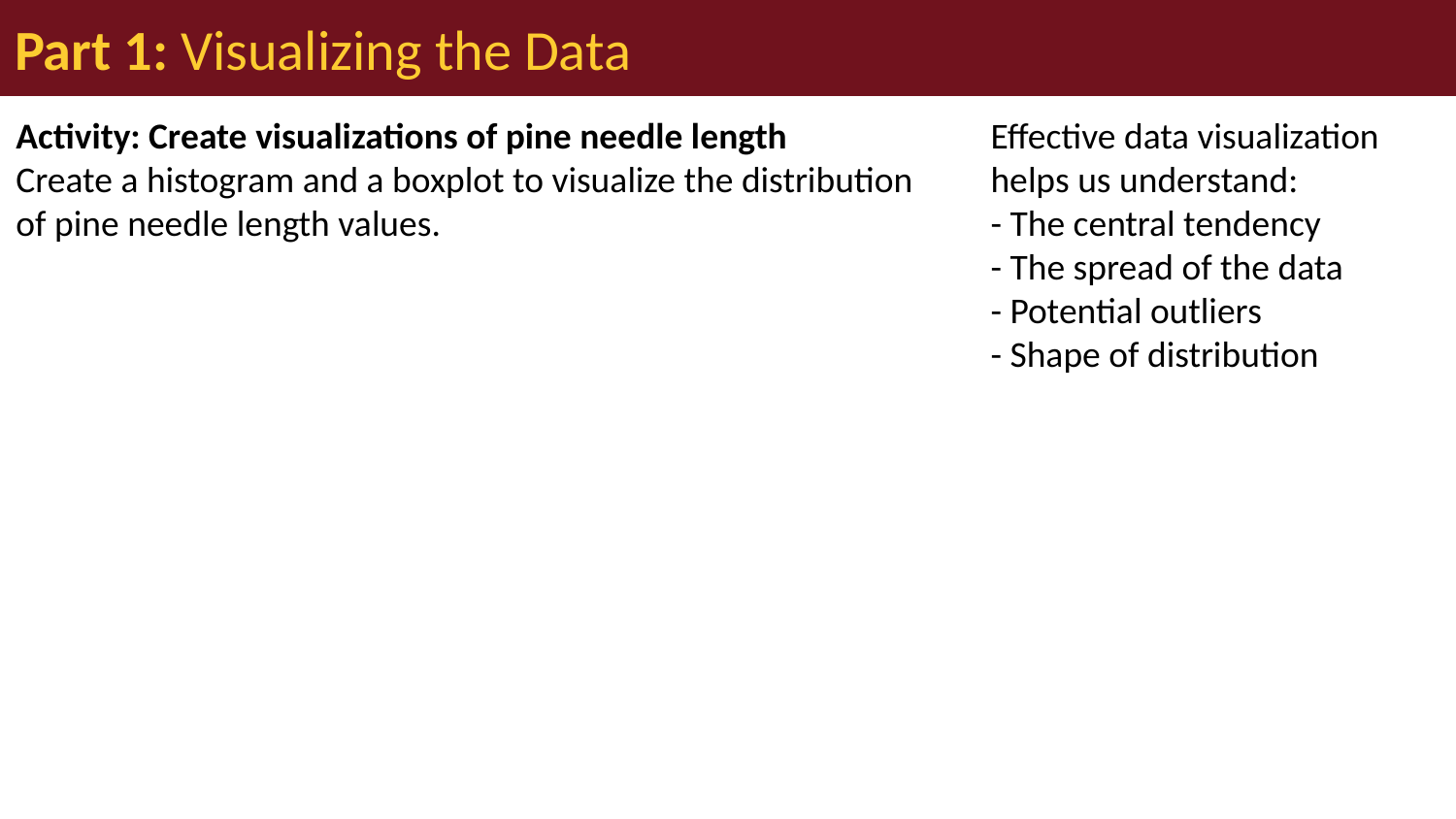

# Part 1: Visualizing the Data
Activity: Create visualizations of pine needle length
Create a histogram and a boxplot to visualize the distribution of pine needle length values.
Effective data visualization helps us understand:
- The central tendency
- The spread of the data
- Potential outliers
- Shape of distribution